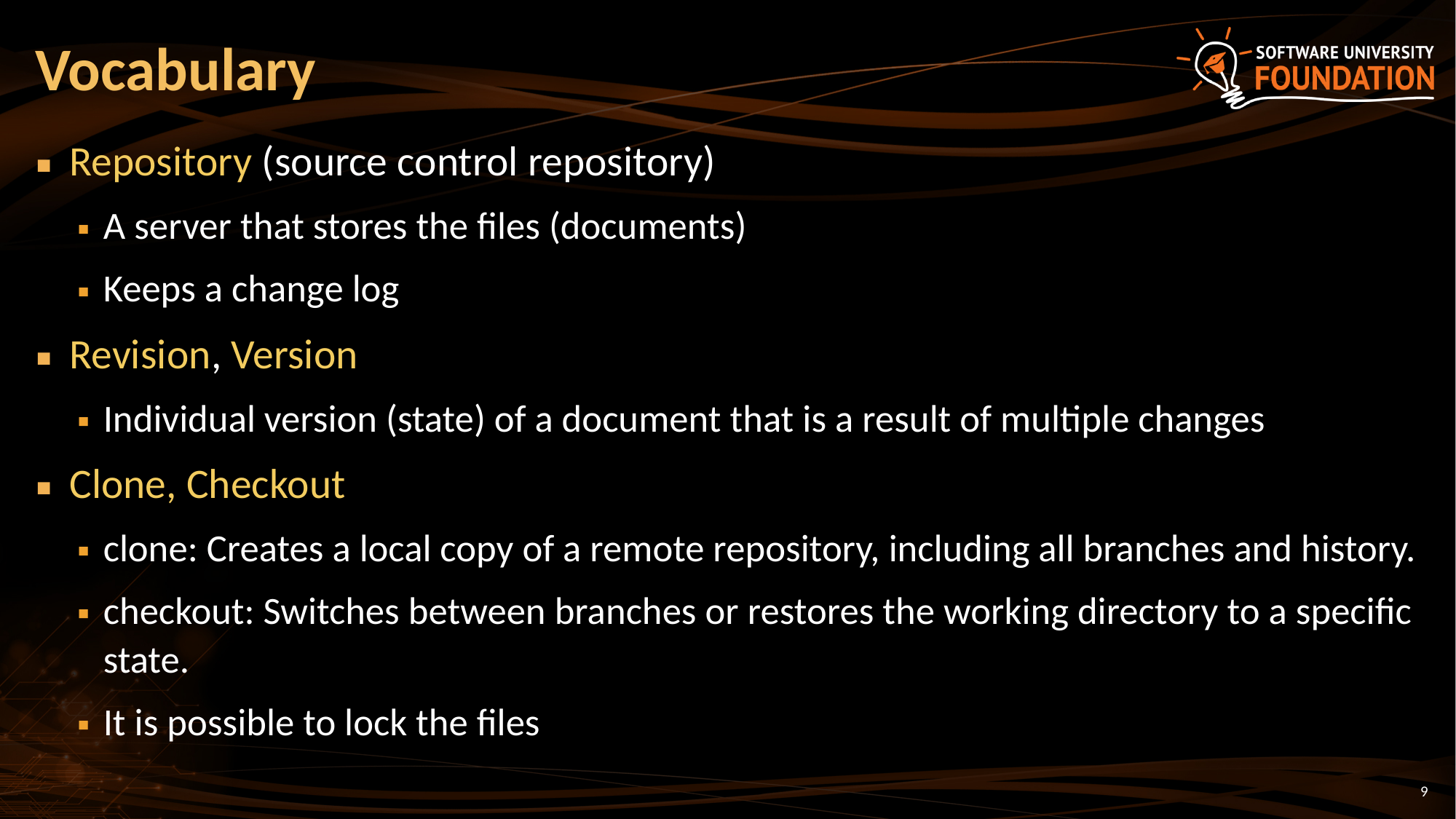

# Vocabulary
Repository (source control repository)
A server that stores the files (documents)
Keeps a change log
Revision, Version
Individual version (state) of a document that is a result of multiple changes
Clone, Checkout
clone: Creates a local copy of a remote repository, including all branches and history.
checkout: Switches between branches or restores the working directory to a specific state.
It is possible to lock the files
9